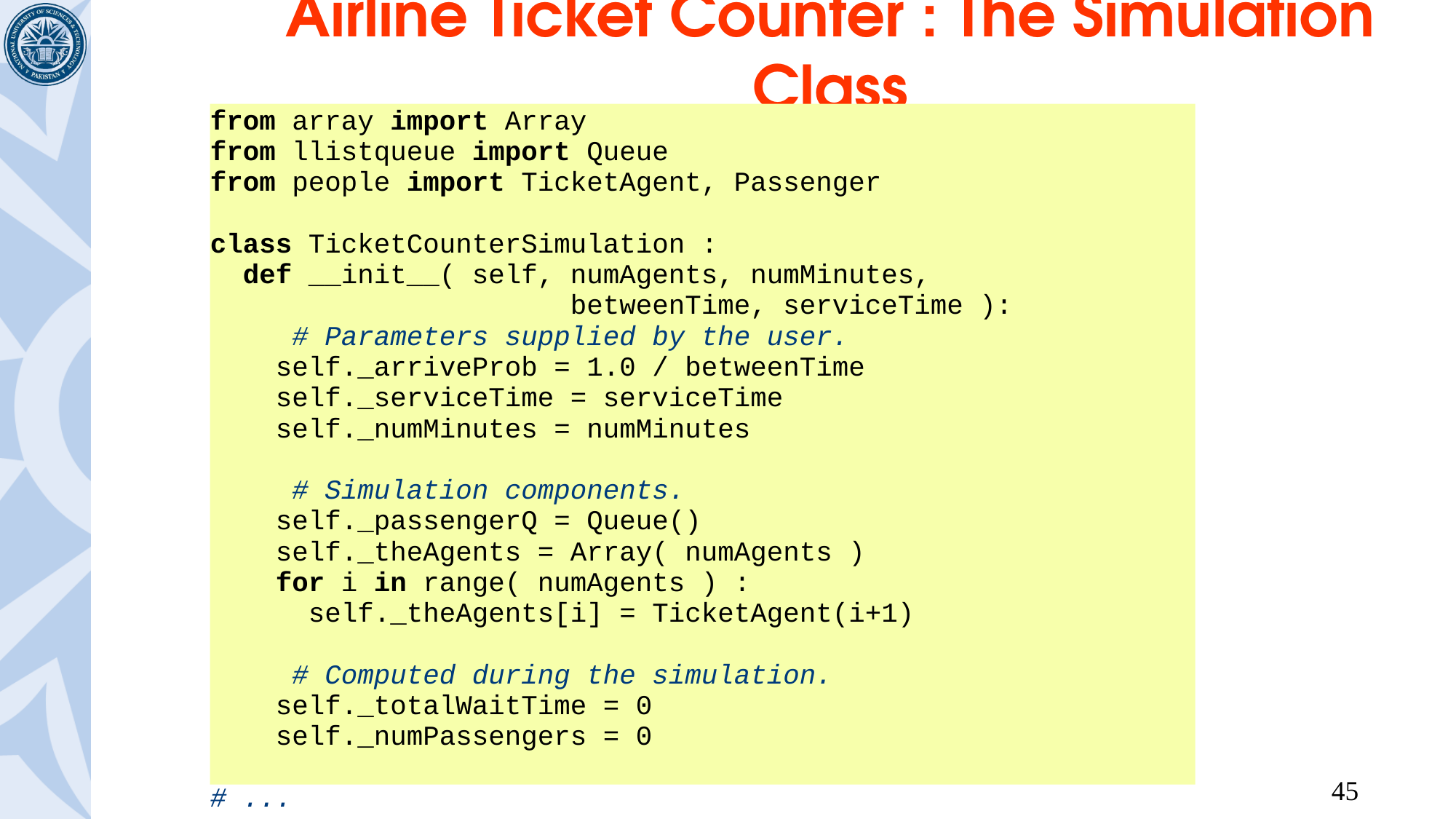

# Airline Ticket Counter : The Simulation Class
from array import Array
from llistqueue import Queue
from people import TicketAgent, Passenger

class TicketCounterSimulation :
  def __init__( self, numAgents, numMinutes,
                      betweenTime, serviceTime ):
     # Parameters supplied by the user.
    self._arriveProb = 1.0 / betweenTime
    self._serviceTime = serviceTime
    self._numMinutes = numMinutes

     # Simulation components.
    self._passengerQ = Queue()
    self._theAgents = Array( numAgents )
    for i in range( numAgents ) :
      self._theAgents[i] = TicketAgent(i+1)

     # Computed during the simulation.
    self._totalWaitTime = 0
    self._numPassengers = 0

# ...
45